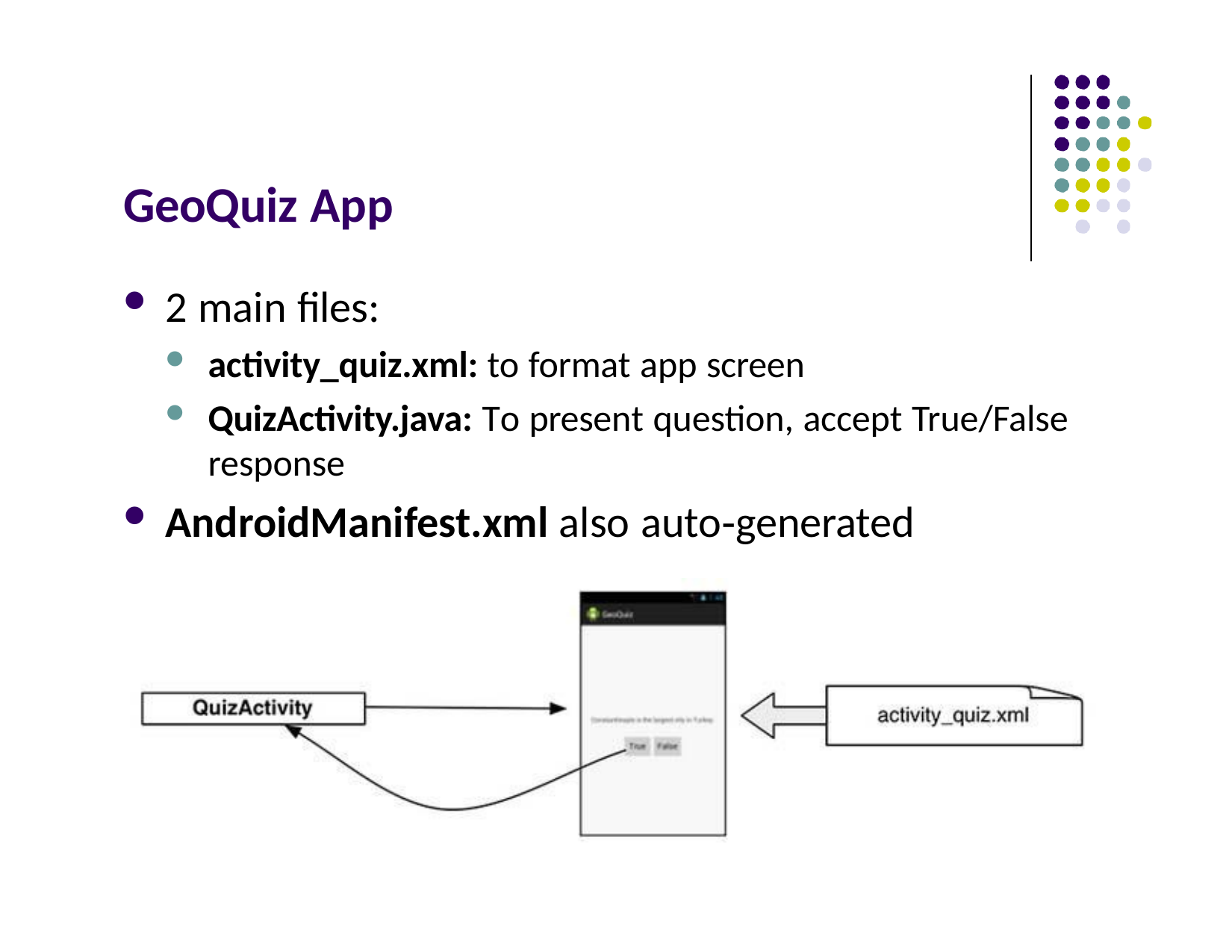

# GeoQuiz App
2 main files:
activity_quiz.xml: to format app screen
QuizActivity.java: To present question, accept True/False response
AndroidManifest.xml also auto‐generated